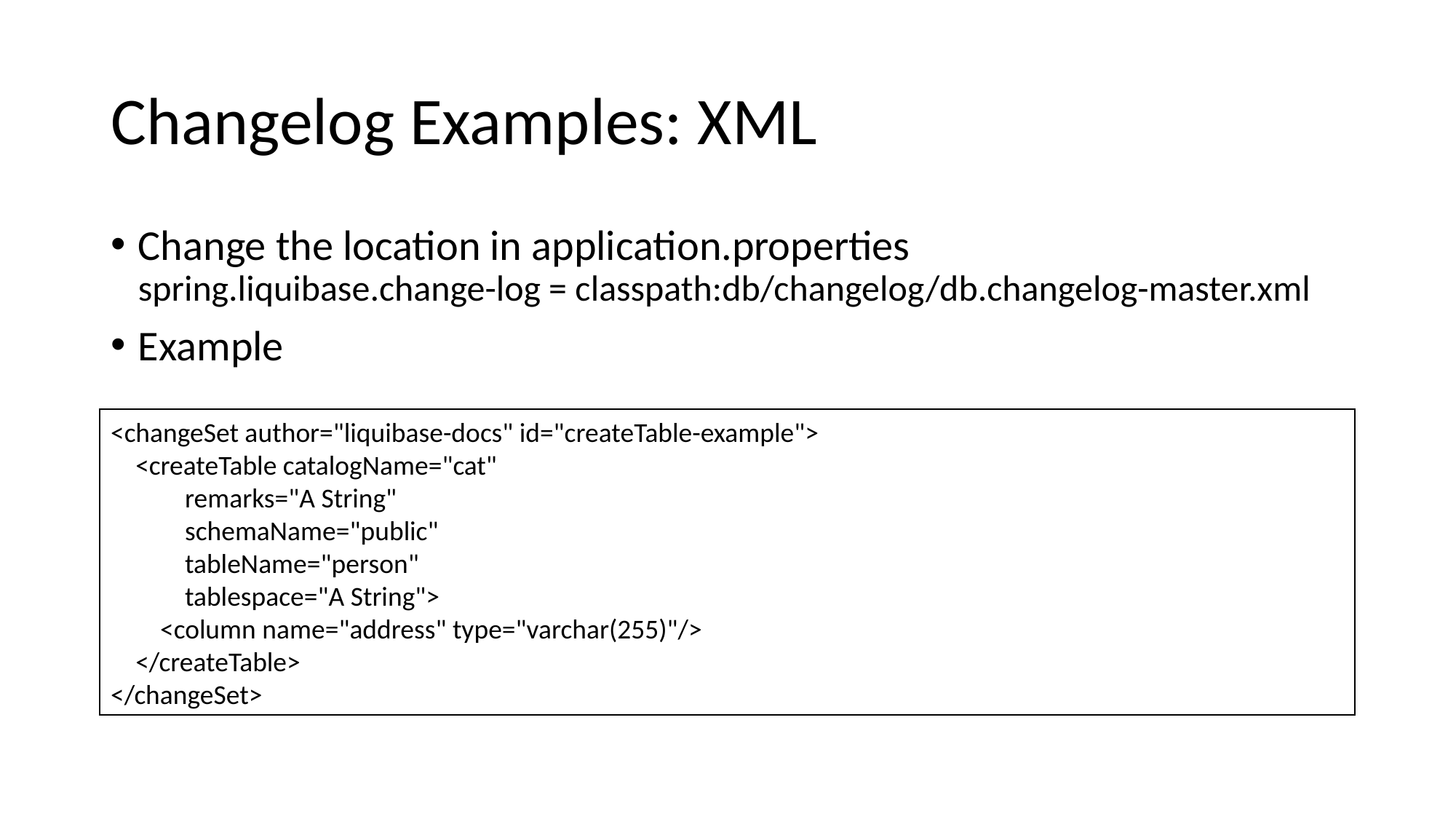

# Changelog Examples: XML
Change the location in application.properties
spring.liquibase.change-log = classpath:db/changelog/db.changelog-master.xml
Example

<changeSet author="liquibase-docs" id="createTable-example">
    <createTable catalogName="cat"
            remarks="A String"
            schemaName="public"
            tableName="person"
            tablespace="A String">
        <column name="address" type="varchar(255)"/>
    </createTable>
</changeSet>